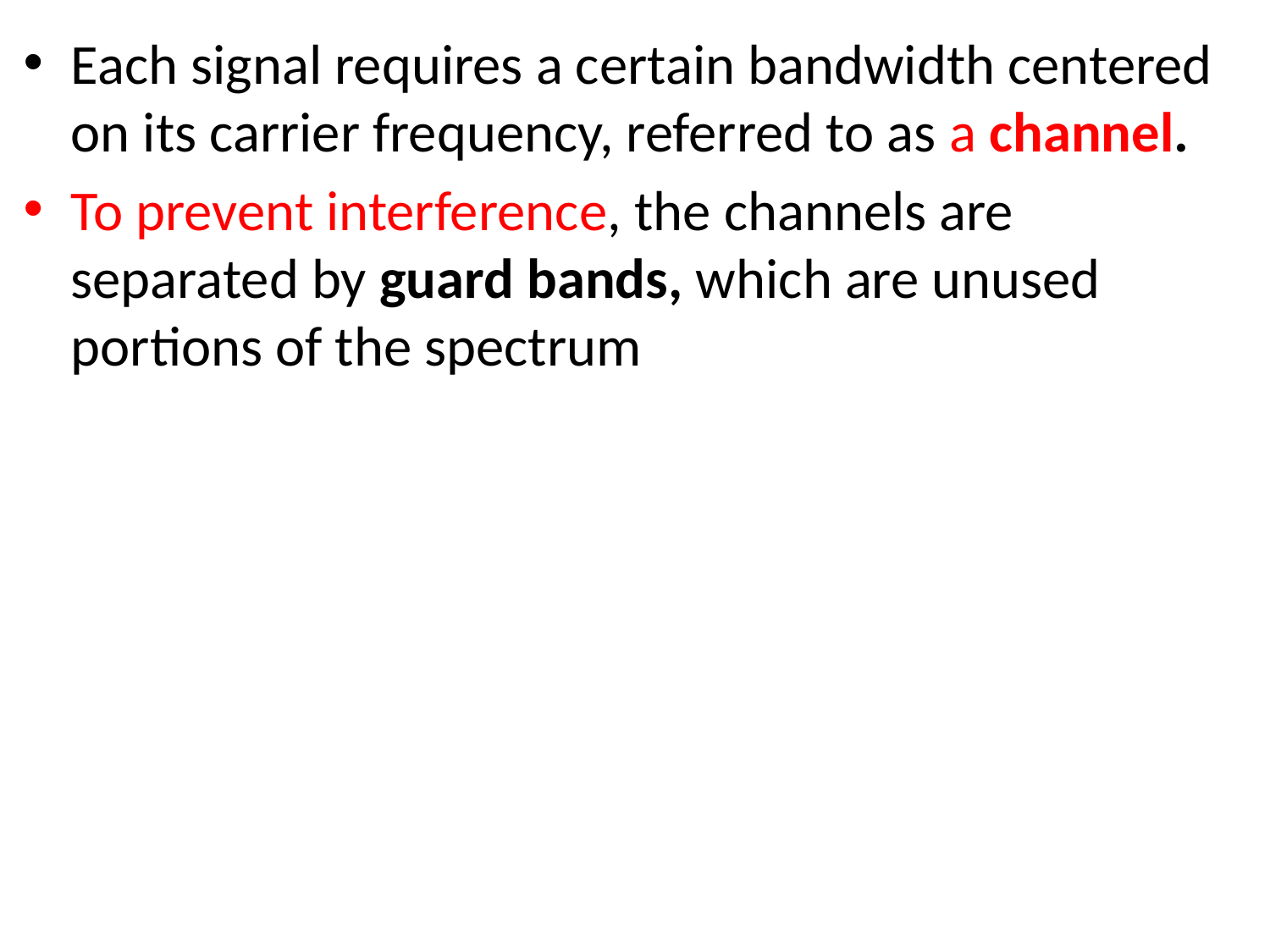

Each signal requires a certain bandwidth centered on its carrier frequency, referred to as a channel.
To prevent interference, the channels are separated by guard bands, which are unused portions of the spectrum